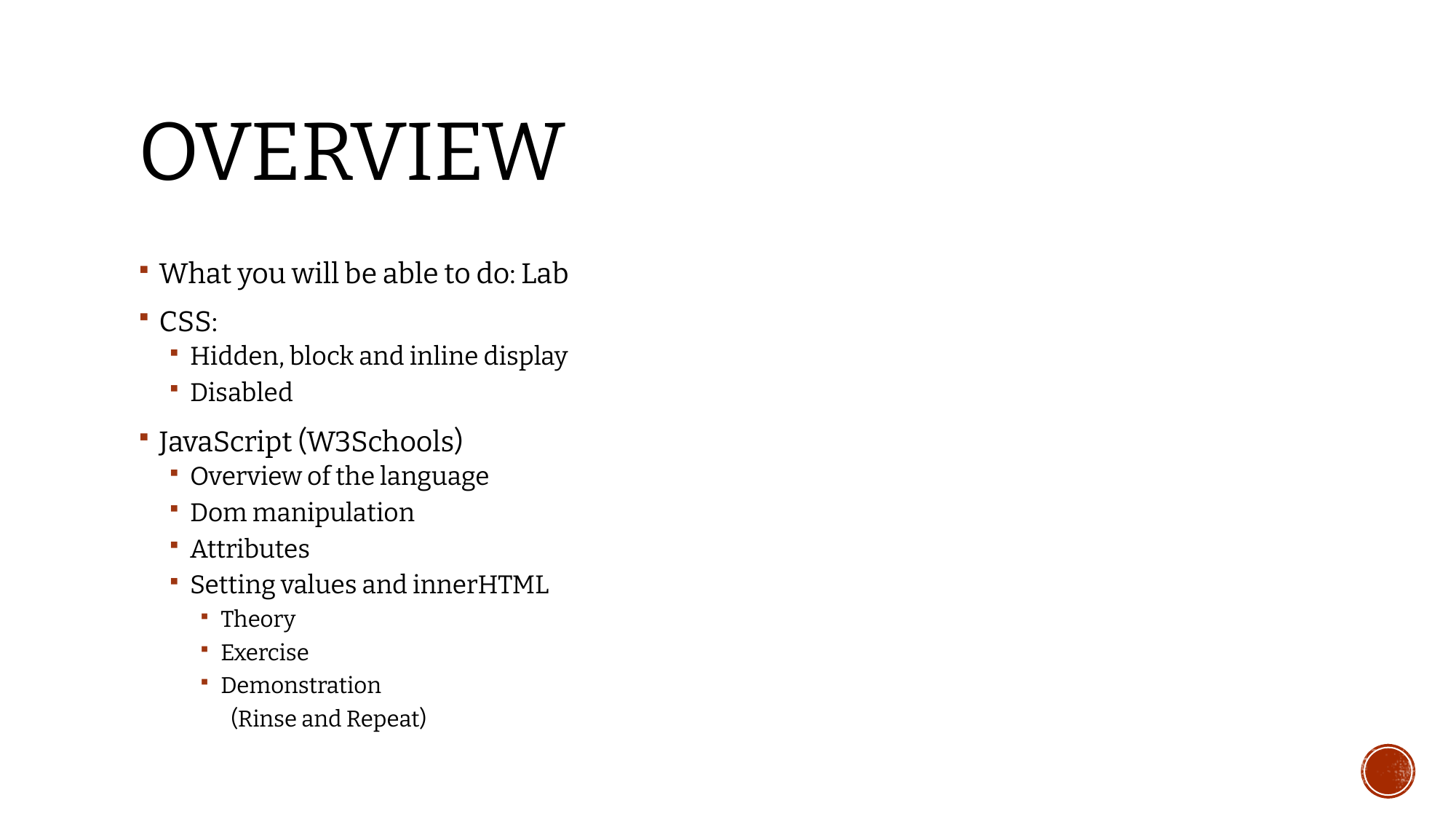

# Overview
What you will be able to do: Lab
CSS:
Hidden, block and inline display
Disabled
JavaScript (W3Schools)
Overview of the language
Dom manipulation
Attributes
Setting values and innerHTML
Theory
Exercise
Demonstration
(Rinse and Repeat)